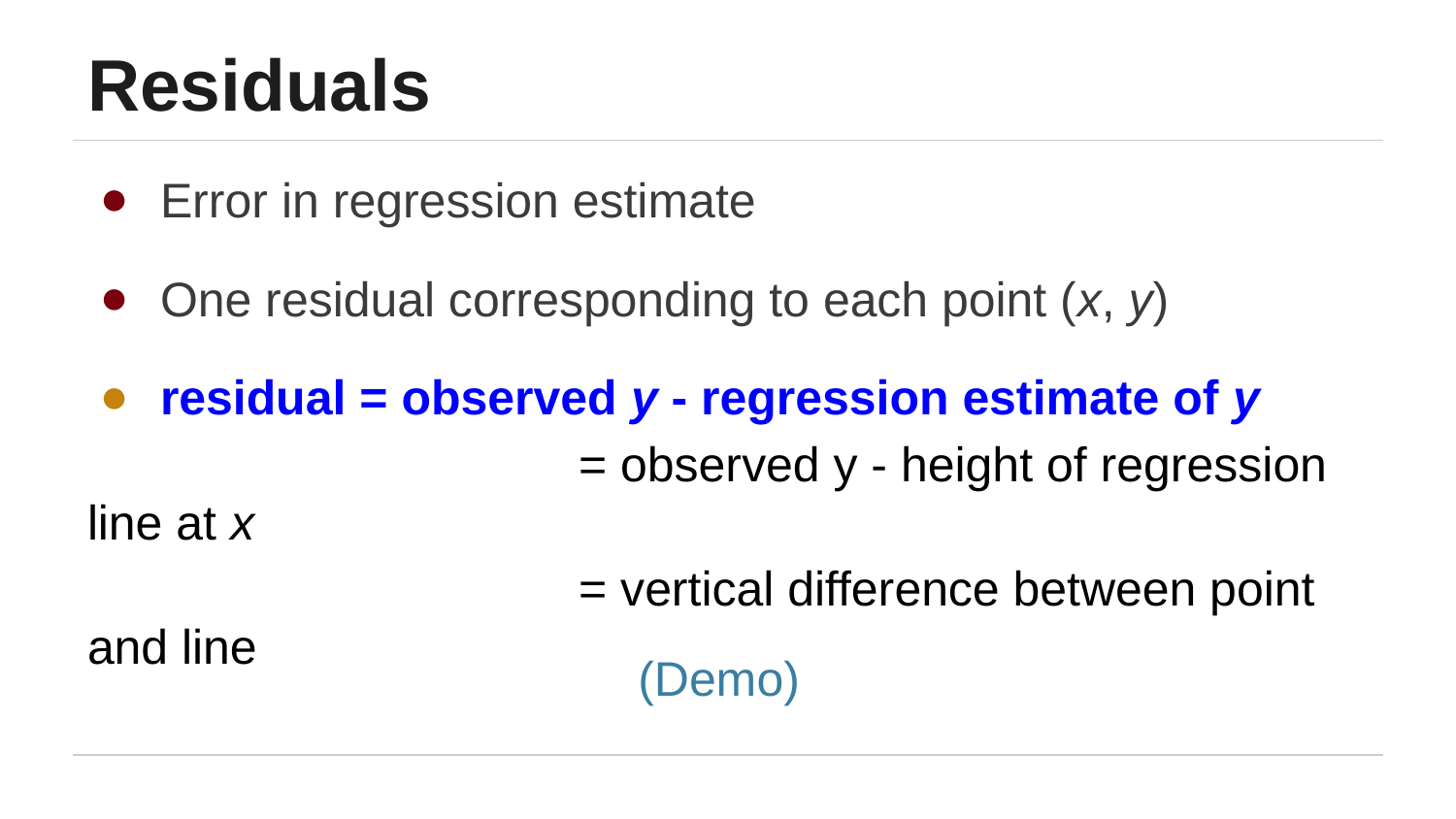

# Residuals
Error in regression estimate

One residual corresponding to each point (x, y)

residual = observed y - regression estimate of y
			    = observed y - height of regression line at x
			    = vertical difference between point and line
(Demo)